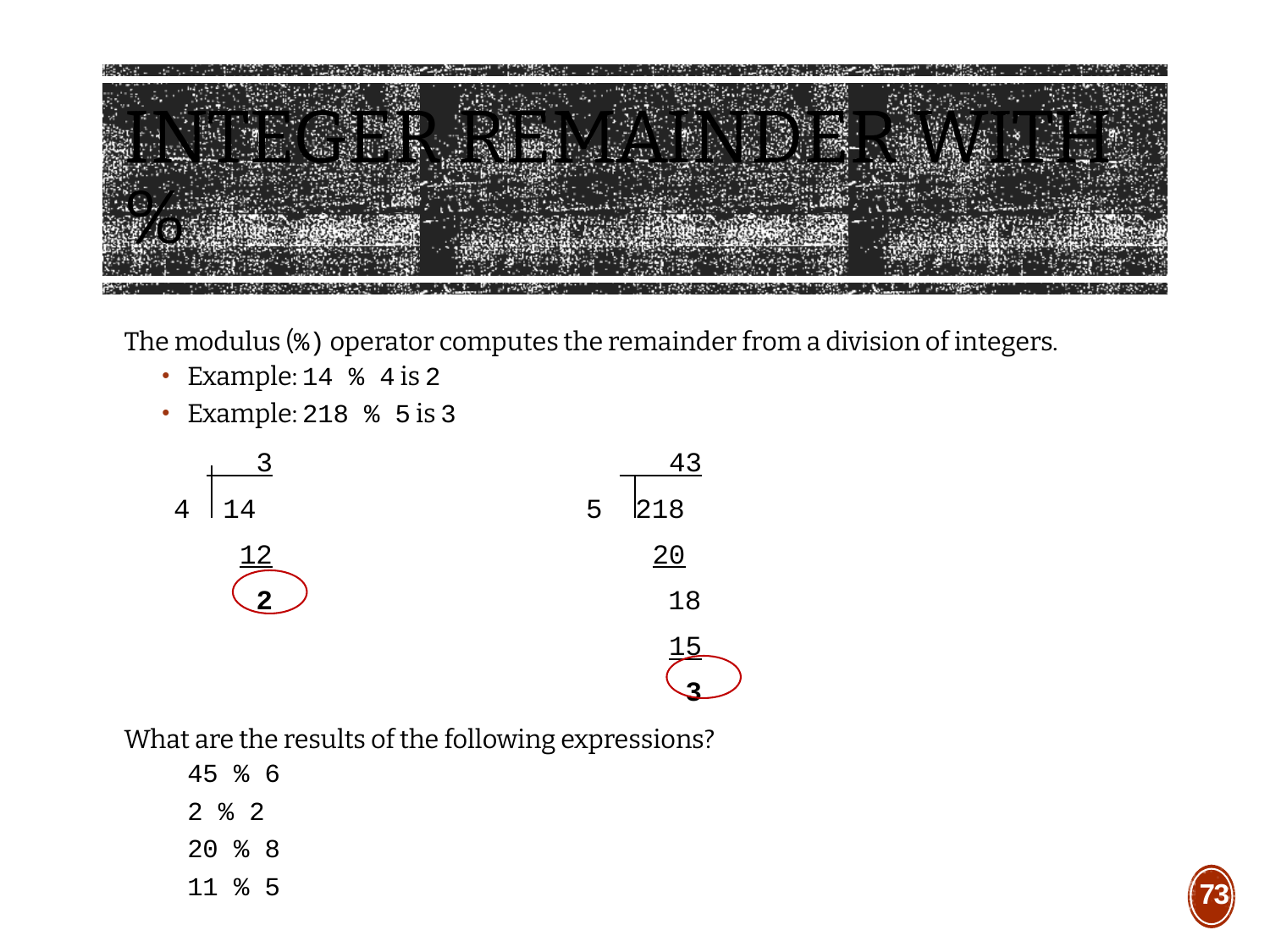

# Integer remainder with %

The modulus (%) operator computes the remainder from a division of integers.
Example: 14 % 4 is 2
Example: 218 % 5 is 3
        3                        43
   4  14                    5  218
       12                       20
        2                        18
                                 15
                                  3
What are the results of the following expressions?
45 % 6
2 % 2
20 % 8
11 % 5

73